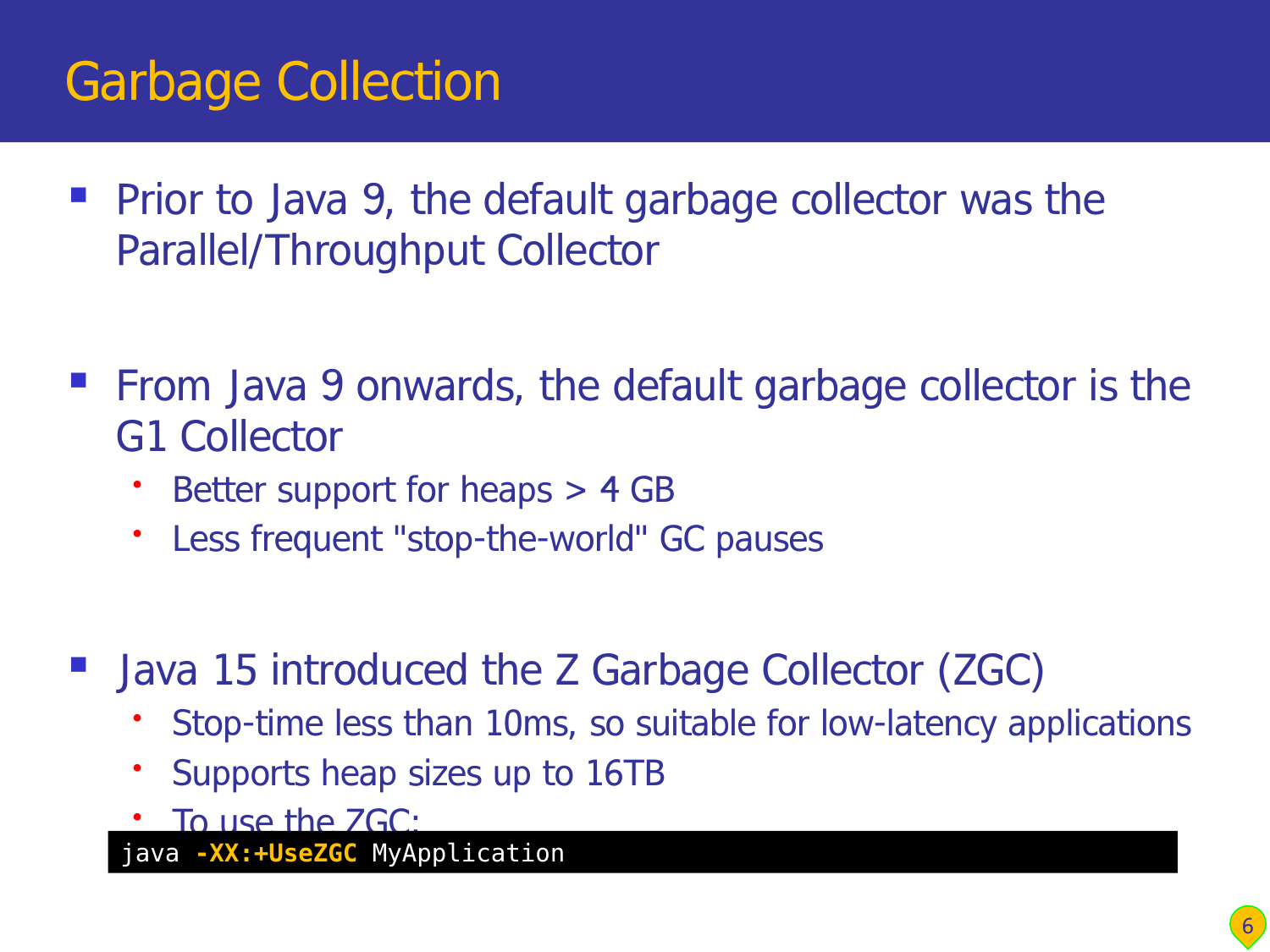

# Garbage Collection
Prior to Java 9, the default garbage collector was the Parallel/Throughput Collector

From Java 9 onwards, the default garbage collector is the G1 Collector
Better support for heaps > 4 GB
Less frequent "stop-the-world" GC pauses

Java 15 introduced the Z Garbage Collector (ZGC)
Stop-time less than 10ms, so suitable for low-latency applications
Supports heap sizes up to 16TB
To use the ZGC:
java -XX:+UseZGC MyApplication
6